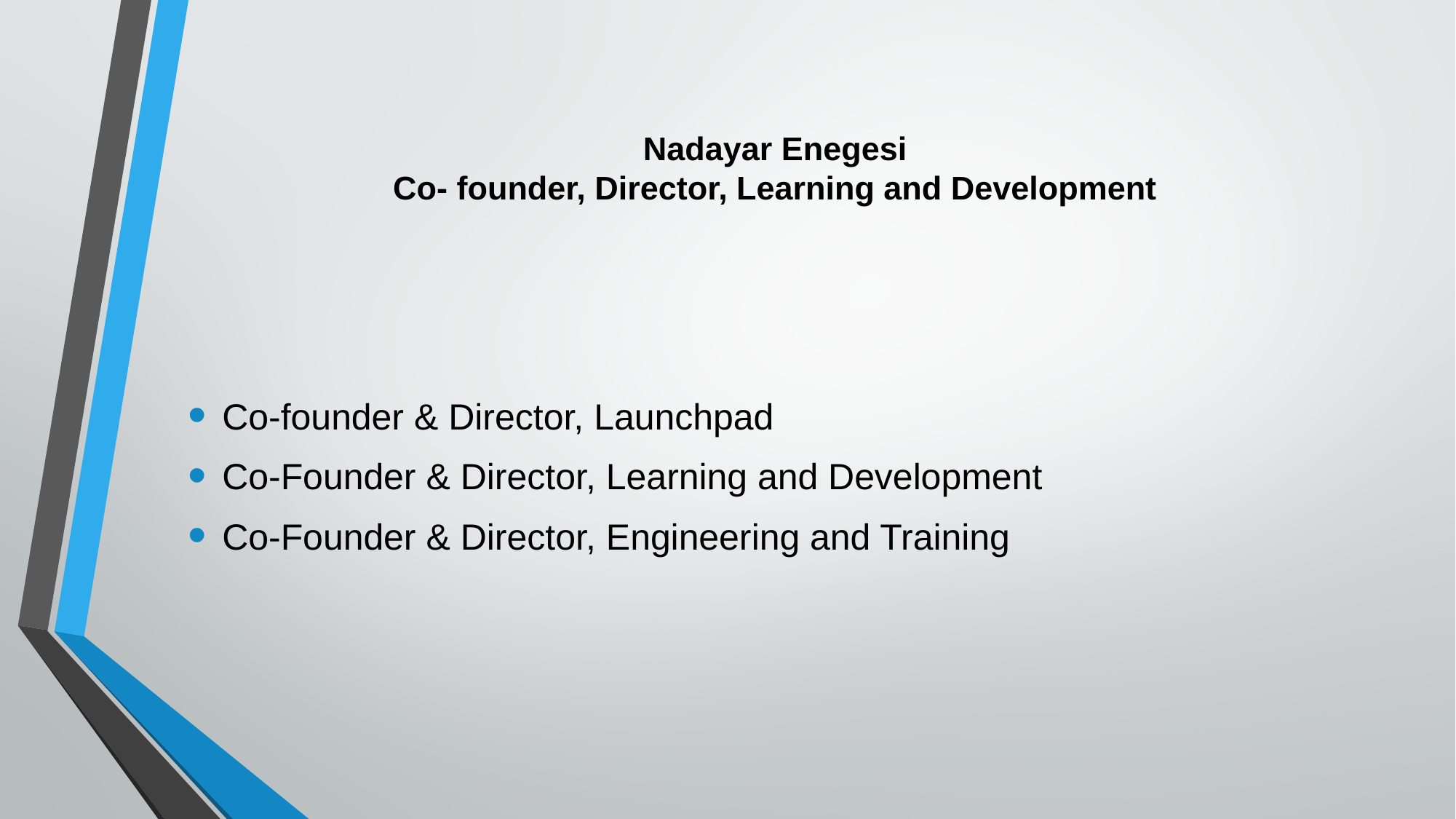

# Nadayar Enegesi Co- founder, Director, Learning and Development
Co-founder & Director, Launchpad
Co-Founder & Director, Learning and Development
Co-Founder & Director, Engineering and Training